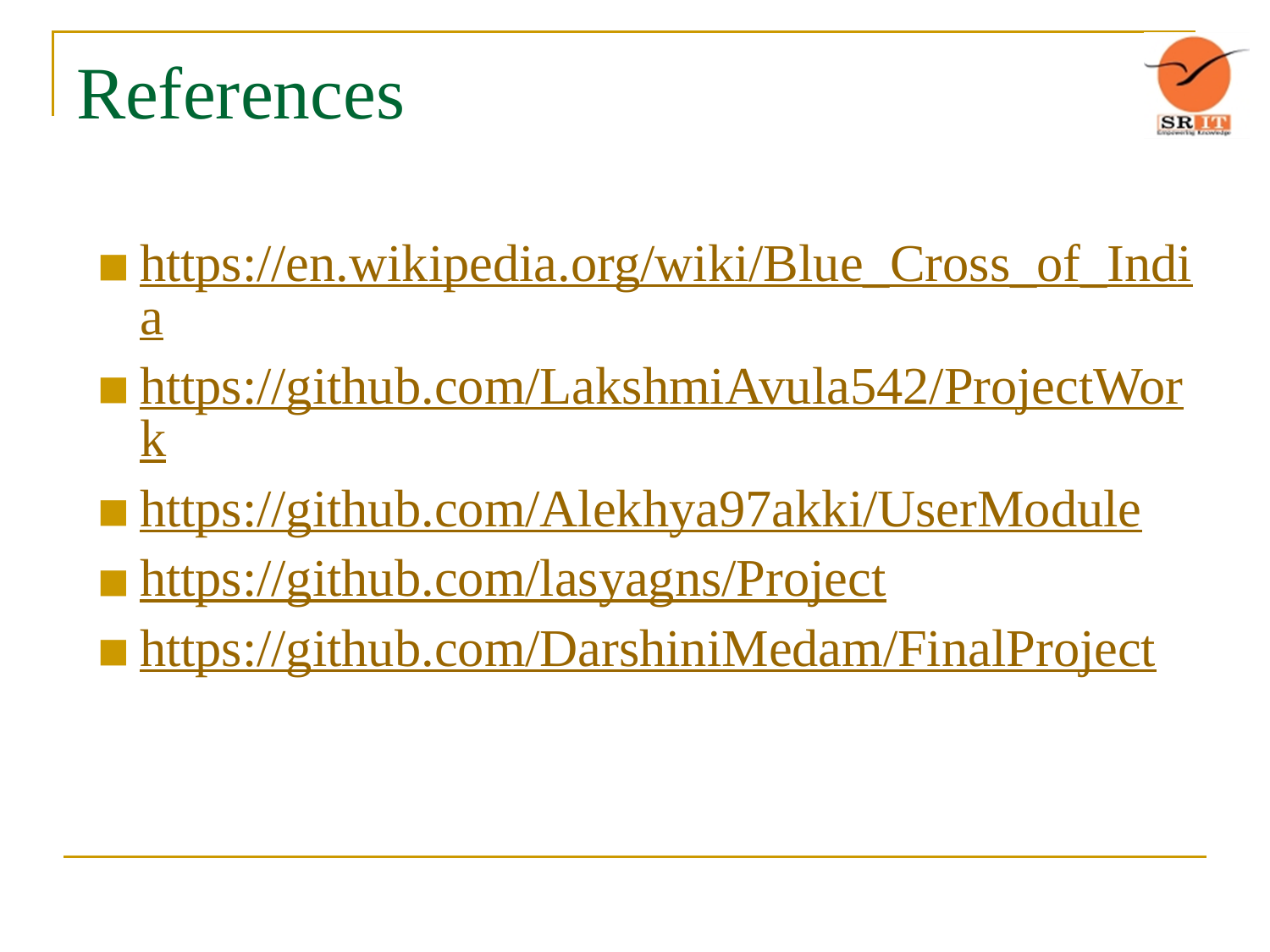

# References
https://en.wikipedia.org/wiki/Blue_Cross_of_India
https://github.com/LakshmiAvula542/ProjectWork
https://github.com/Alekhya97akki/UserModule
https://github.com/lasyagns/Project
https://github.com/DarshiniMedam/FinalProject